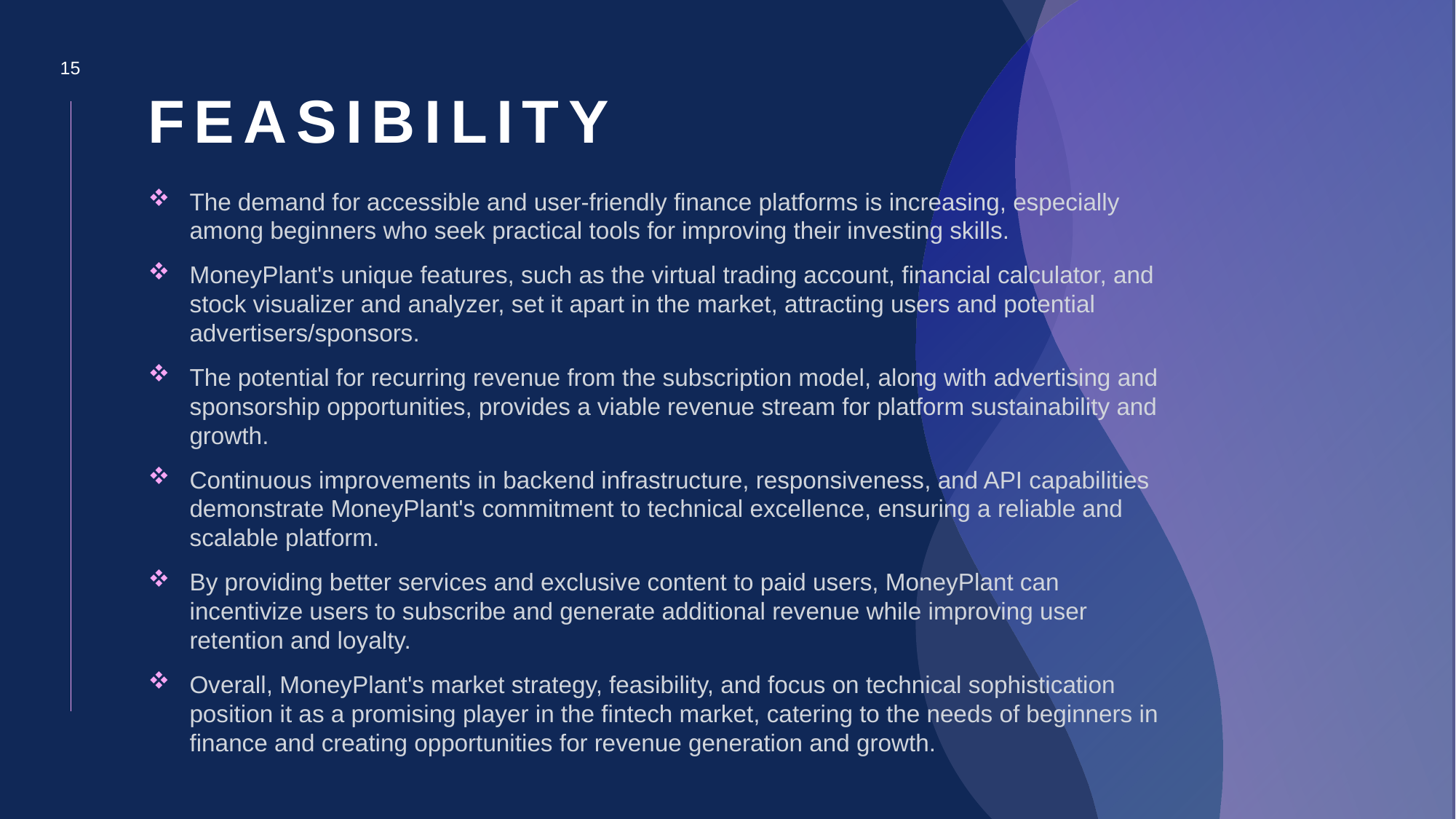

# FEASIBILITY
15
The demand for accessible and user-friendly finance platforms is increasing, especially among beginners who seek practical tools for improving their investing skills.
MoneyPlant's unique features, such as the virtual trading account, financial calculator, and stock visualizer and analyzer, set it apart in the market, attracting users and potential advertisers/sponsors.
The potential for recurring revenue from the subscription model, along with advertising and sponsorship opportunities, provides a viable revenue stream for platform sustainability and growth.
Continuous improvements in backend infrastructure, responsiveness, and API capabilities demonstrate MoneyPlant's commitment to technical excellence, ensuring a reliable and scalable platform.
By providing better services and exclusive content to paid users, MoneyPlant can incentivize users to subscribe and generate additional revenue while improving user retention and loyalty.
Overall, MoneyPlant's market strategy, feasibility, and focus on technical sophistication position it as a promising player in the fintech market, catering to the needs of beginners in finance and creating opportunities for revenue generation and growth.